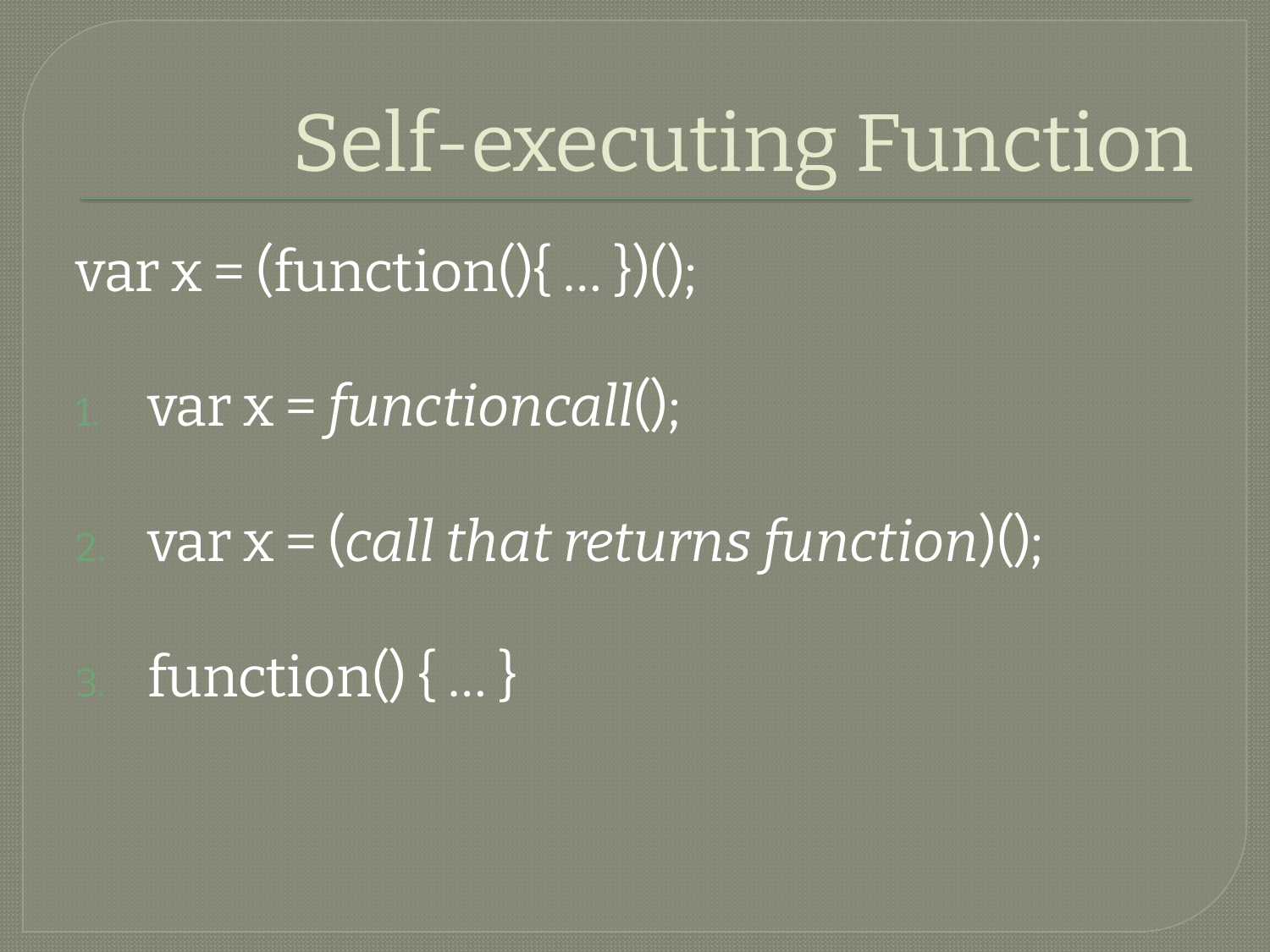

# Self-executing Function
var x = (function(){ … })();

var x = functioncall();

var x = (call that returns function)();

function() { … }